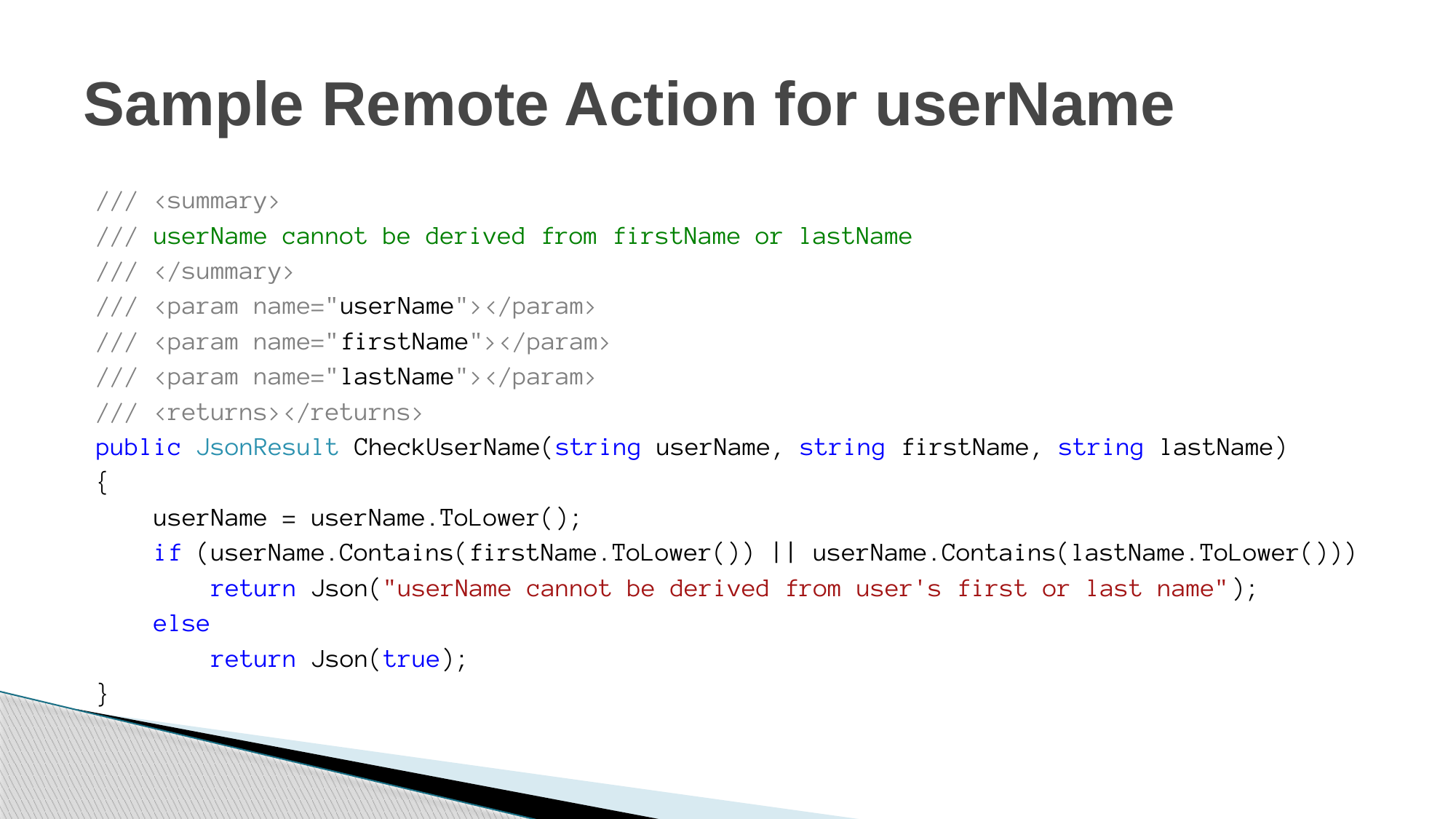

# Sample Remote Action for userName
/// <summary>
/// userName cannot be derived from firstName or lastName
/// </summary>
/// <param name="userName"></param>
/// <param name="firstName"></param>
/// <param name="lastName"></param>
/// <returns></returns>
public JsonResult CheckUserName(string userName, string firstName, string lastName)
{
    userName = userName.ToLower();
    if (userName.Contains(firstName.ToLower()) || userName.Contains(lastName.ToLower()))
        return Json("userName cannot be derived from user's first or last name");
    else
        return Json(true);
}